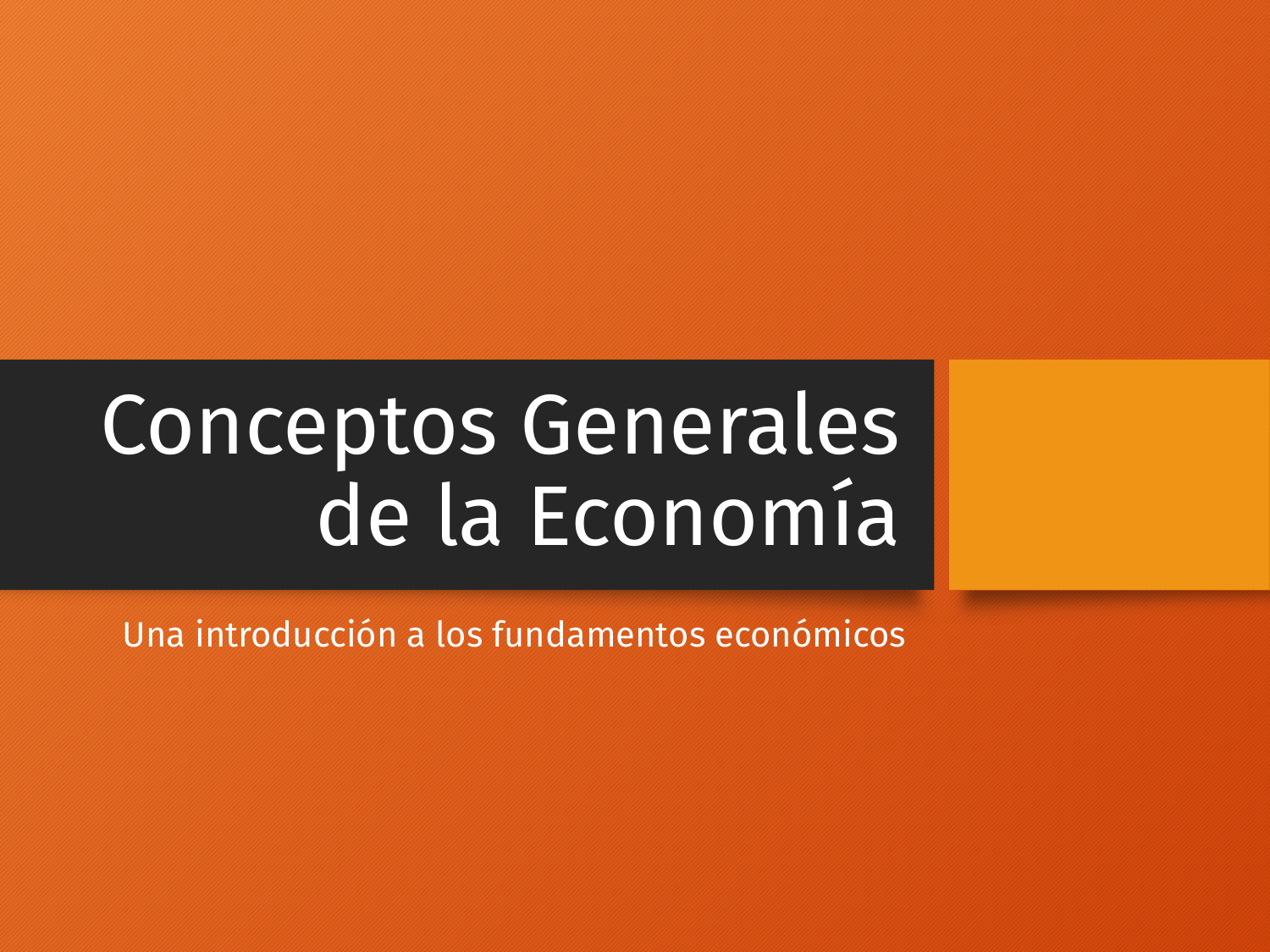

# Conceptos Generales de la Economía
Una introducción a los fundamentos económicos